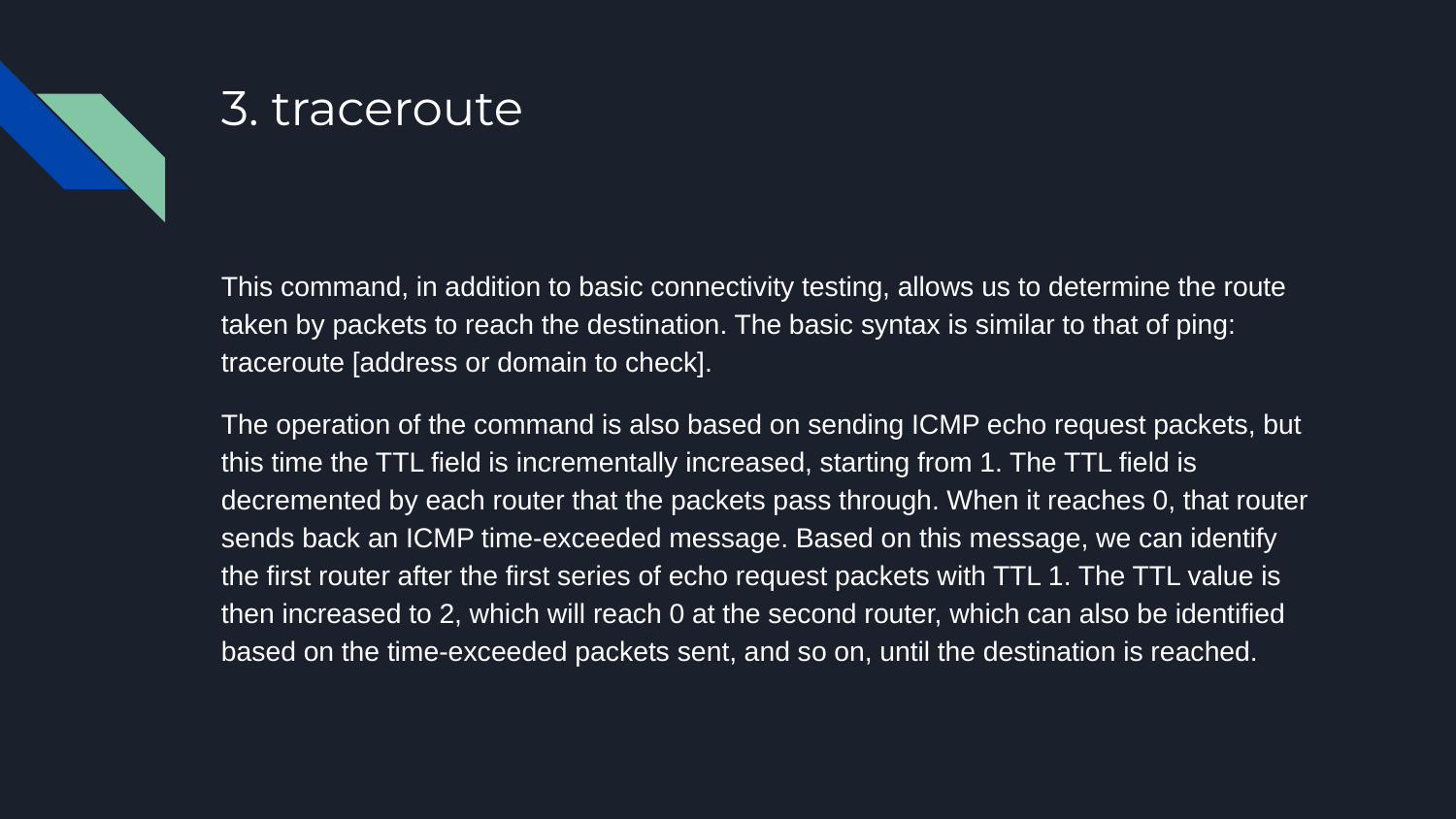

# 3. traceroute
This command, in addition to basic connectivity testing, allows us to determine the route taken by packets to reach the destination. The basic syntax is similar to that of ping: traceroute [address or domain to check].
The operation of the command is also based on sending ICMP echo request packets, but this time the TTL field is incrementally increased, starting from 1. The TTL field is decremented by each router that the packets pass through. When it reaches 0, that router sends back an ICMP time-exceeded message. Based on this message, we can identify the first router after the first series of echo request packets with TTL 1. The TTL value is then increased to 2, which will reach 0 at the second router, which can also be identified based on the time-exceeded packets sent, and so on, until the destination is reached.